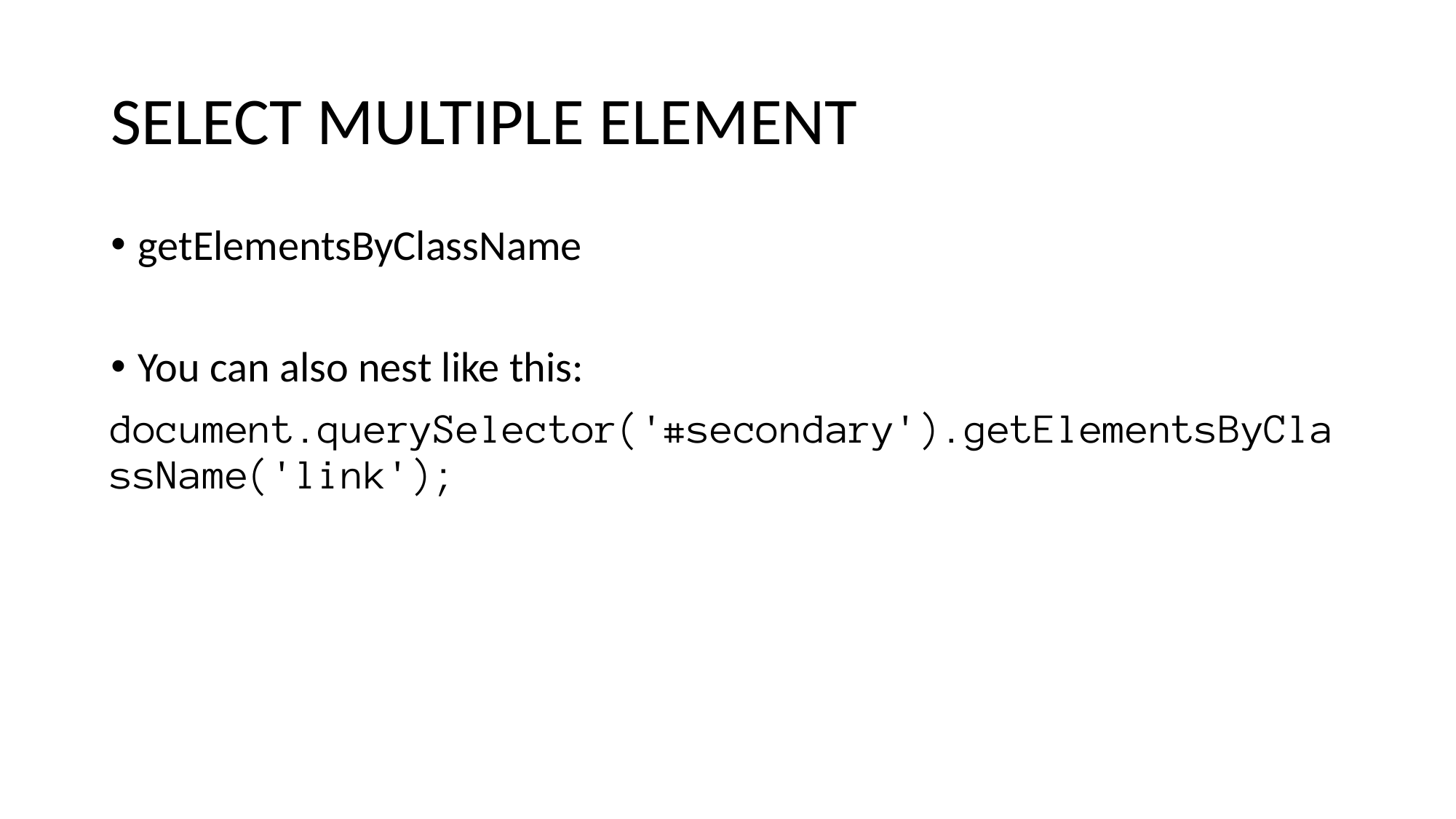

# SELECT MULTIPLE ELEMENT
getElementsByClassName

You can also nest like this:
document.querySelector('#secondary').getElementsByClassName('link');